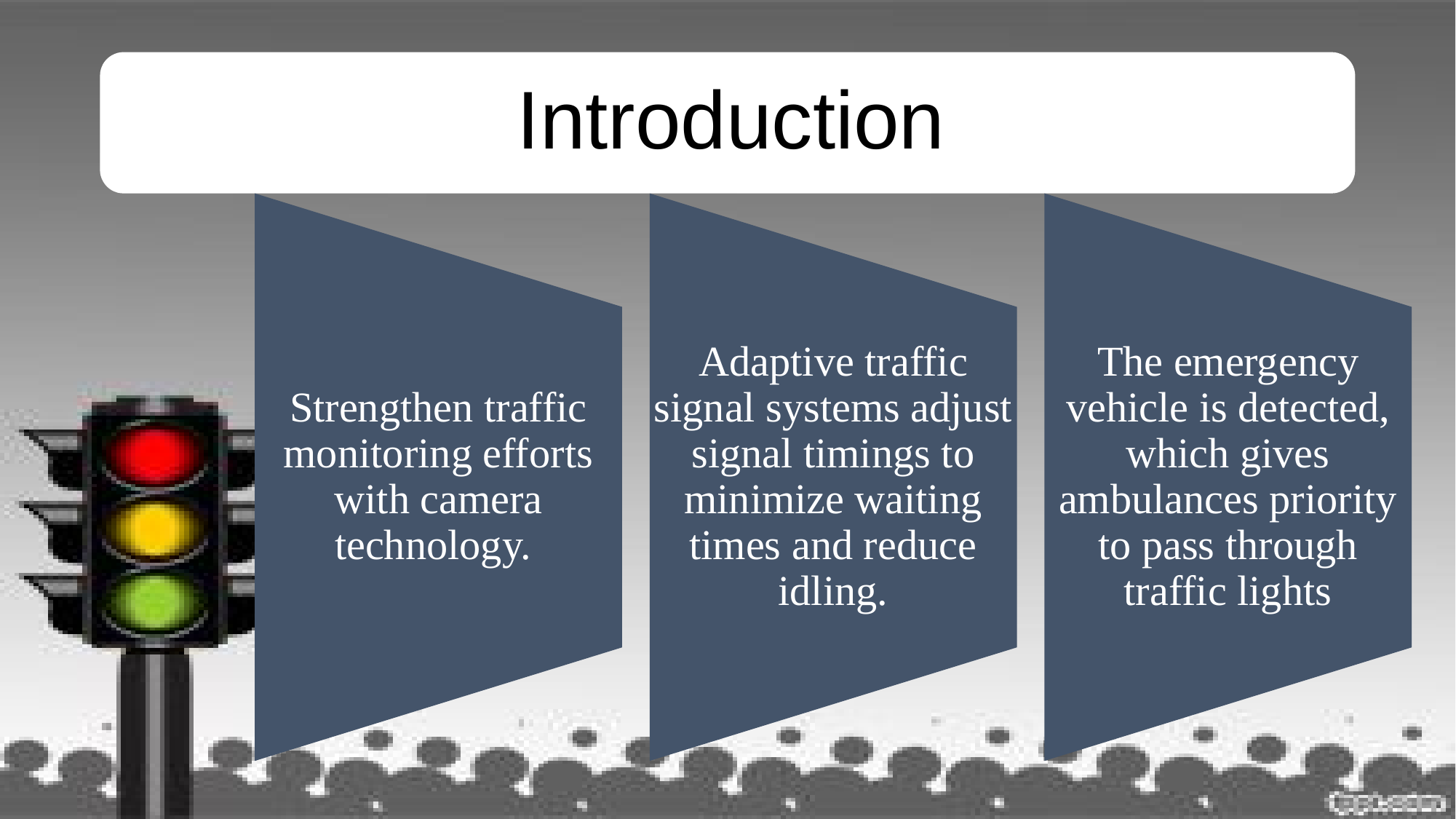

Introduction
Strengthen traffic monitoring efforts with camera technology.
Adaptive traffic signal systems adjust signal timings to minimize waiting times and reduce idling.
The emergency vehicle is detected, which gives ambulances priority to pass through traffic lights